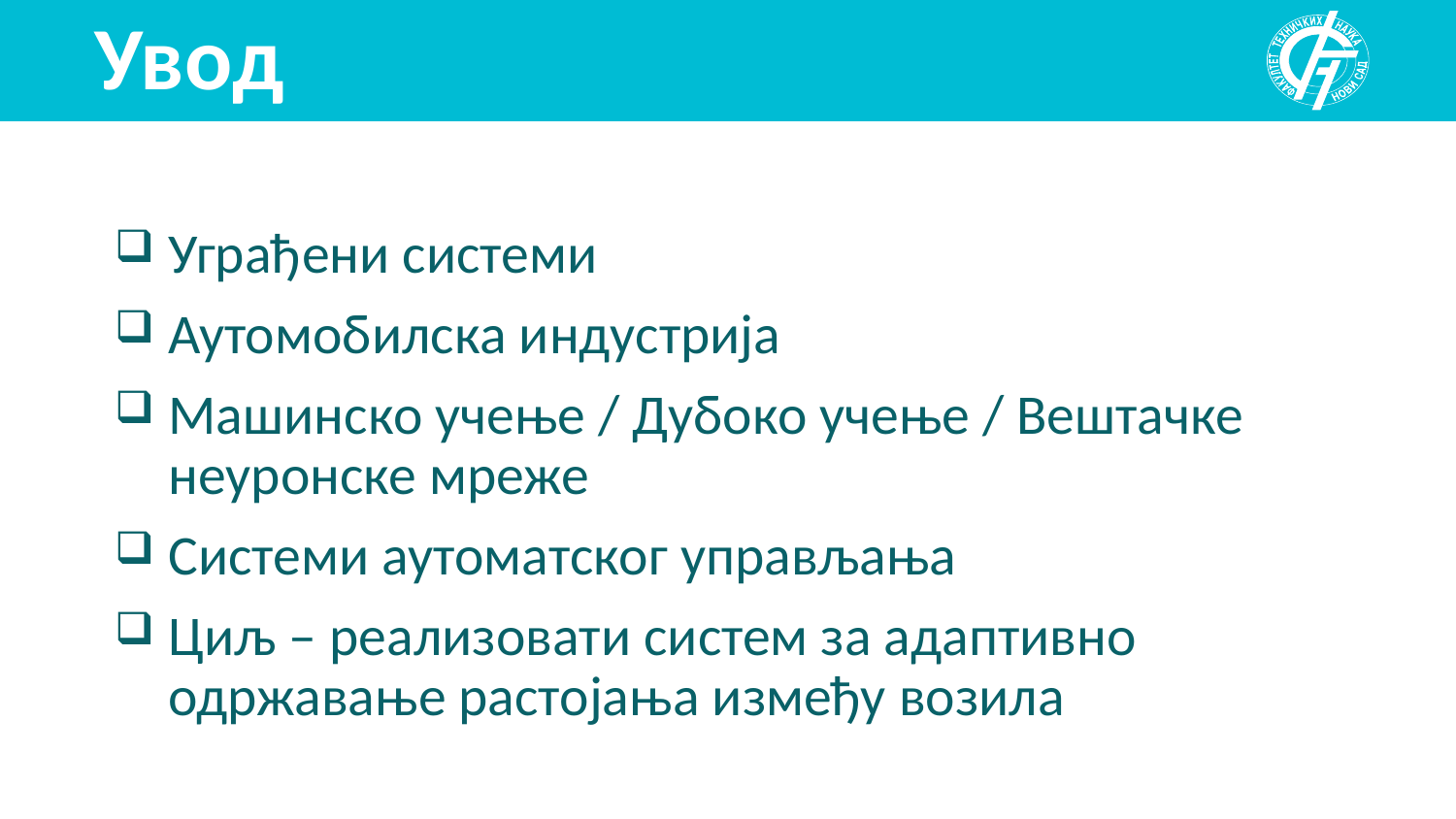

# Увод
Уграђени системи
Аутомобилска индустрија
Машинско учење / Дубоко учење / Вештачке неуронске мреже
Системи аутоматског управљања
Циљ – реализовати систем за адаптивно одржавање растојања између возила